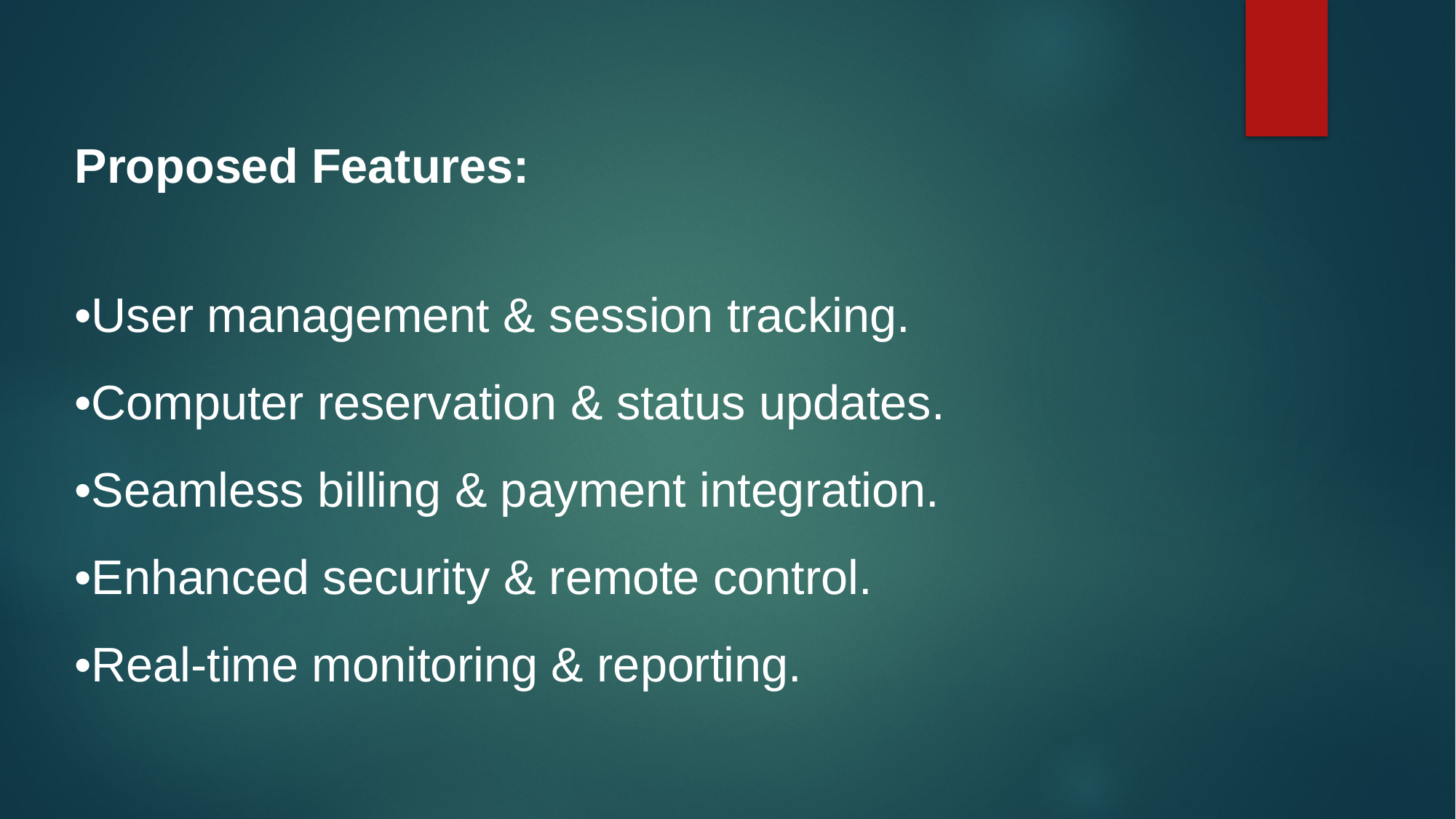

Proposed Features:

•User management & session tracking.
•Computer reservation & status updates.
•Seamless billing & payment integration.
•Enhanced security & remote control.
•Real-time monitoring & reporting.